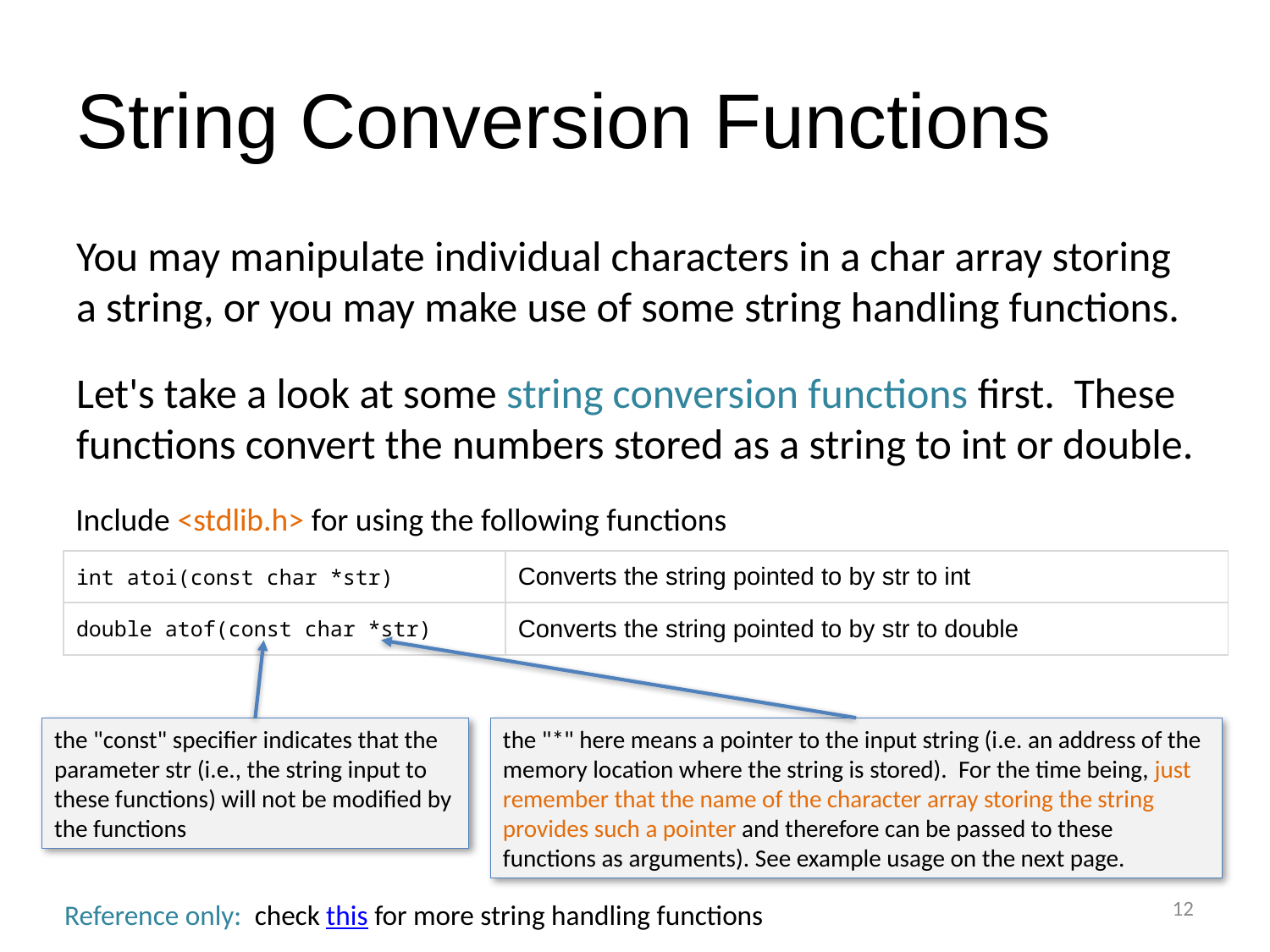

# String Conversion Functions
You may manipulate individual characters in a char array storing a string, or you may make use of some string handling functions.

Let's take a look at some string conversion functions first.  These functions convert the numbers stored as a string to int or double.
Include <stdlib.h> for using the following functions
| int atoi(const char \*str) | Converts the string pointed to by str to int |
| --- | --- |
| double atof(const char \*str) | Converts the string pointed to by str to double |
the "*" here means a pointer to the input string (i.e. an address of the memory location where the string is stored).  For the time being, just remember that the name of the character array storing the string provides such a pointer and therefore can be passed to these functions as arguments). See example usage on the next page.
the "const" specifier indicates that the parameter str (i.e., the string input to these functions) will not be modified by the functions
12
Reference only:  check this for more string handling functions